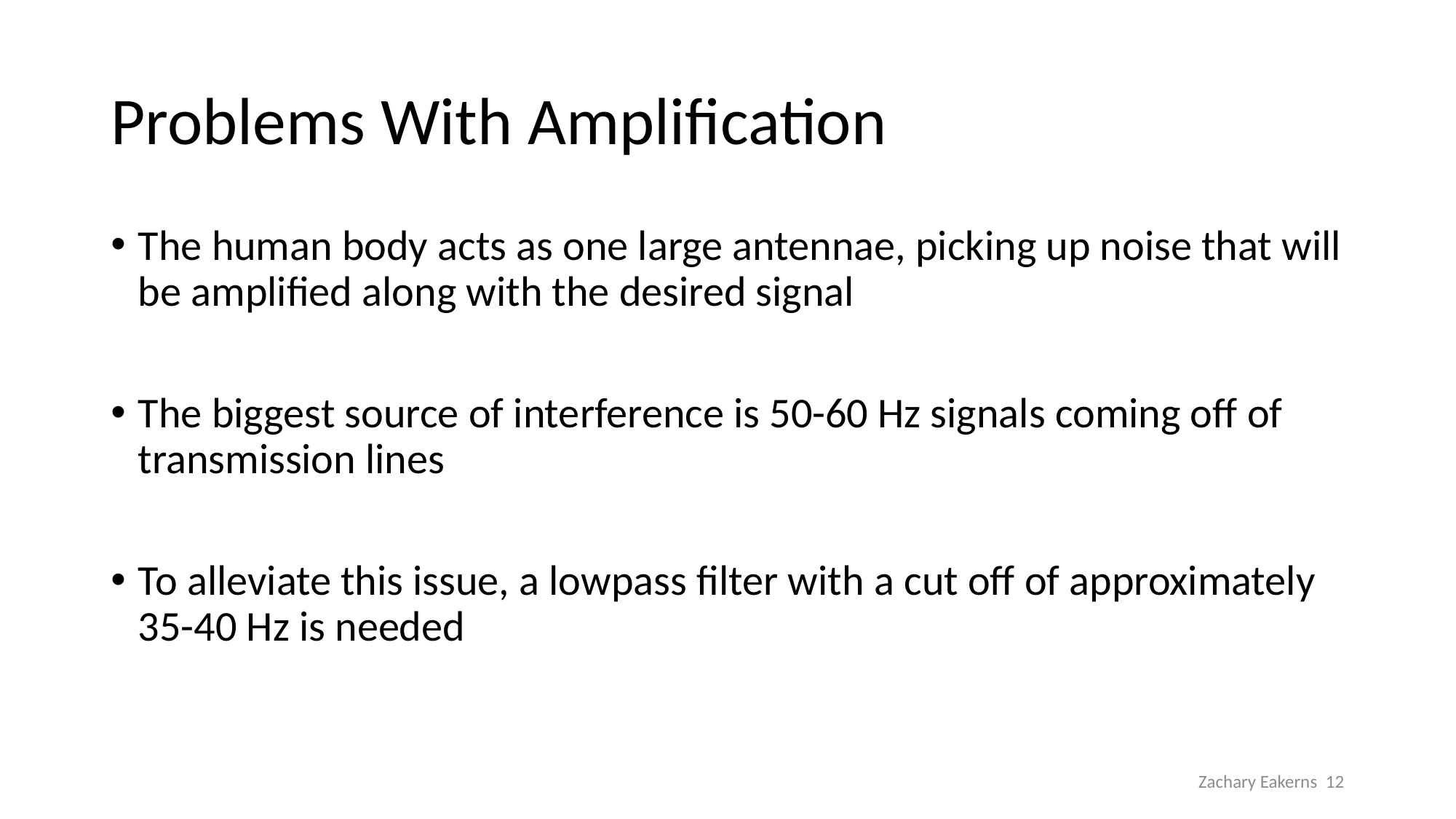

# Problems With Amplification
The human body acts as one large antennae, picking up noise that will be amplified along with the desired signal

The biggest source of interference is 50-60 Hz signals coming off of transmission lines

To alleviate this issue, a lowpass filter with a cut off of approximately 35-40 Hz is needed

Zachary Eakerns  12